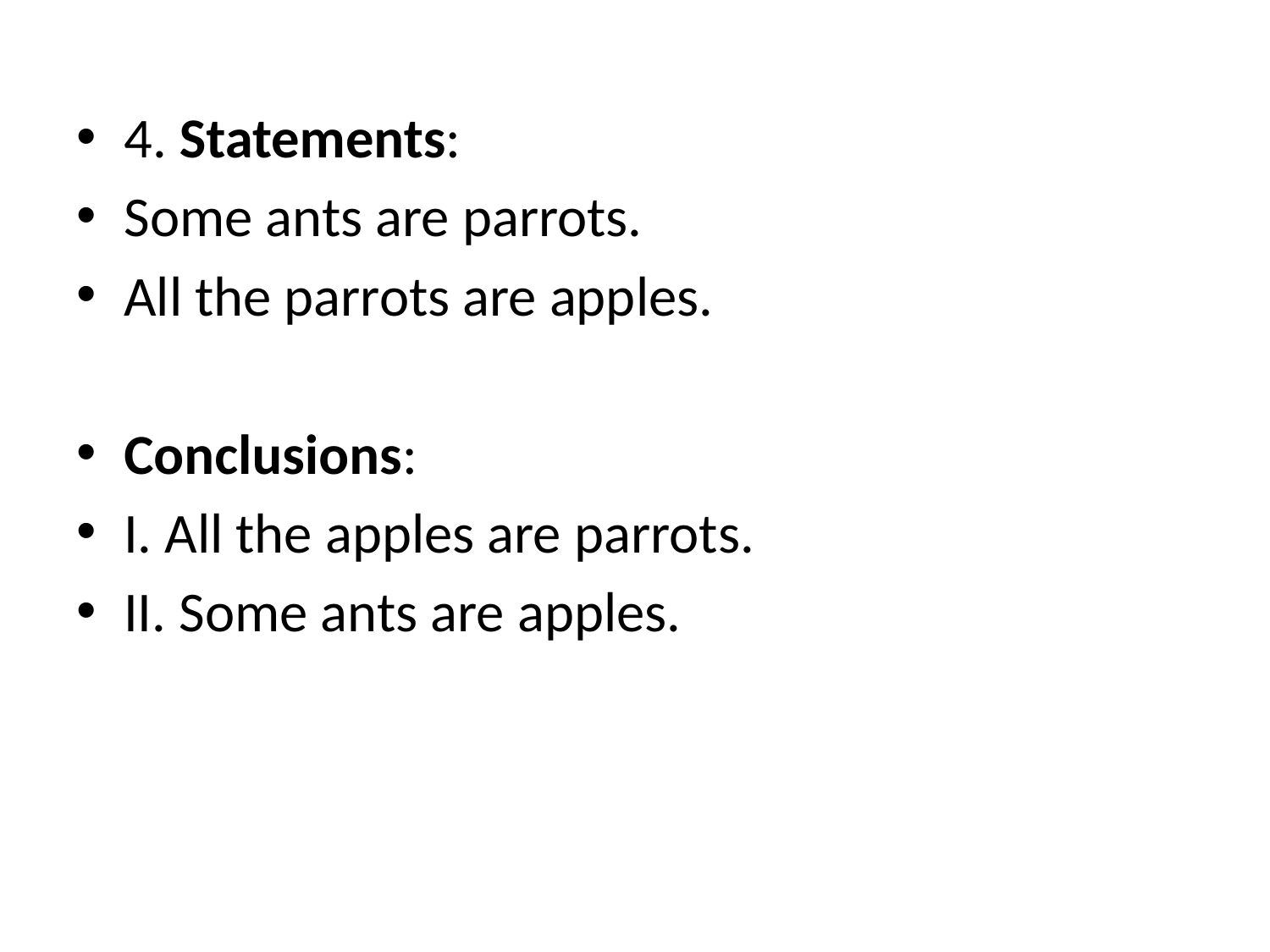

4. Statements:
Some ants are parrots.
All the parrots are apples.

Conclusions:
I. All the apples are parrots.
II. Some ants are apples.